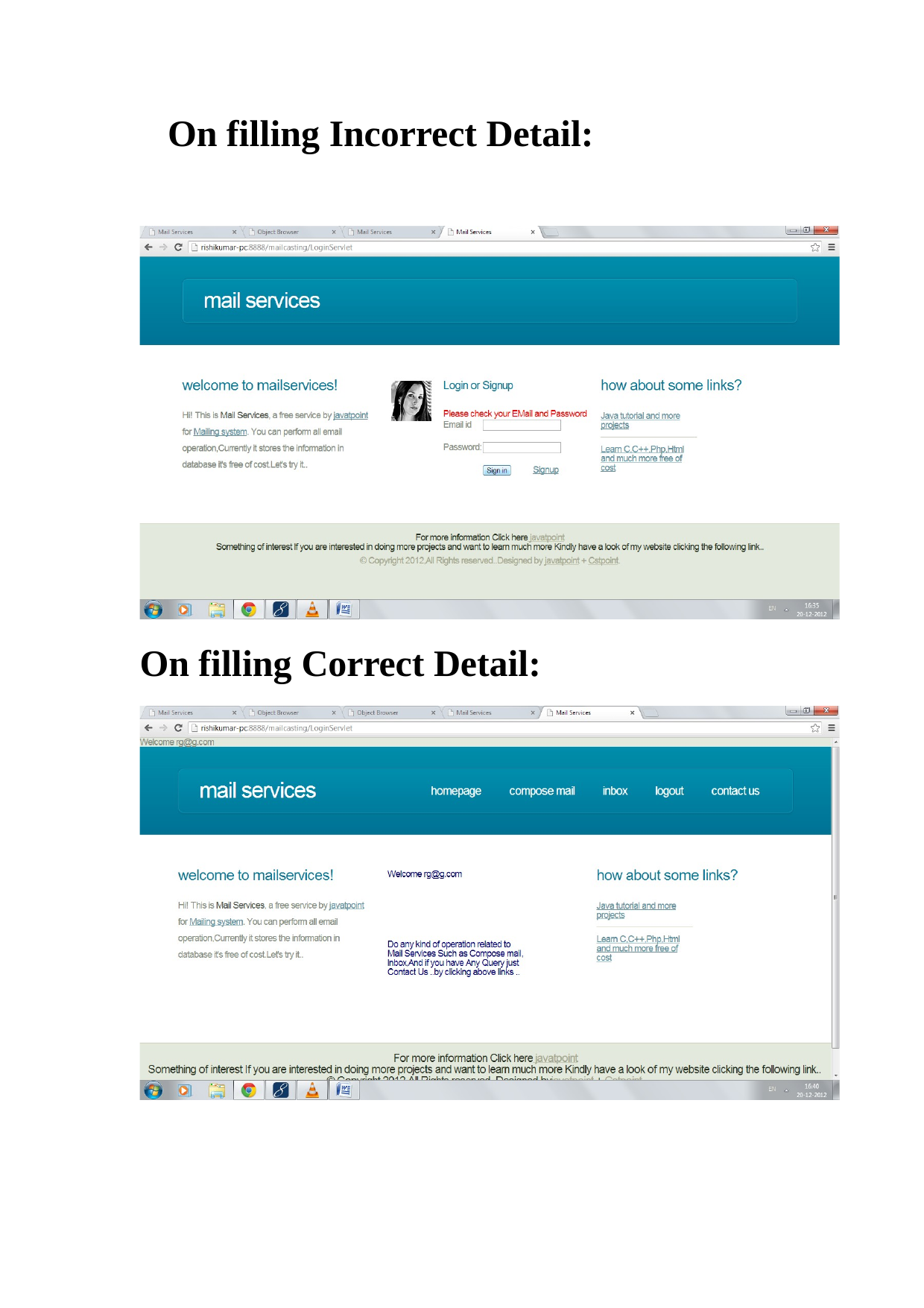

On filling Incorrect Detail:

On filling Correct Detail: